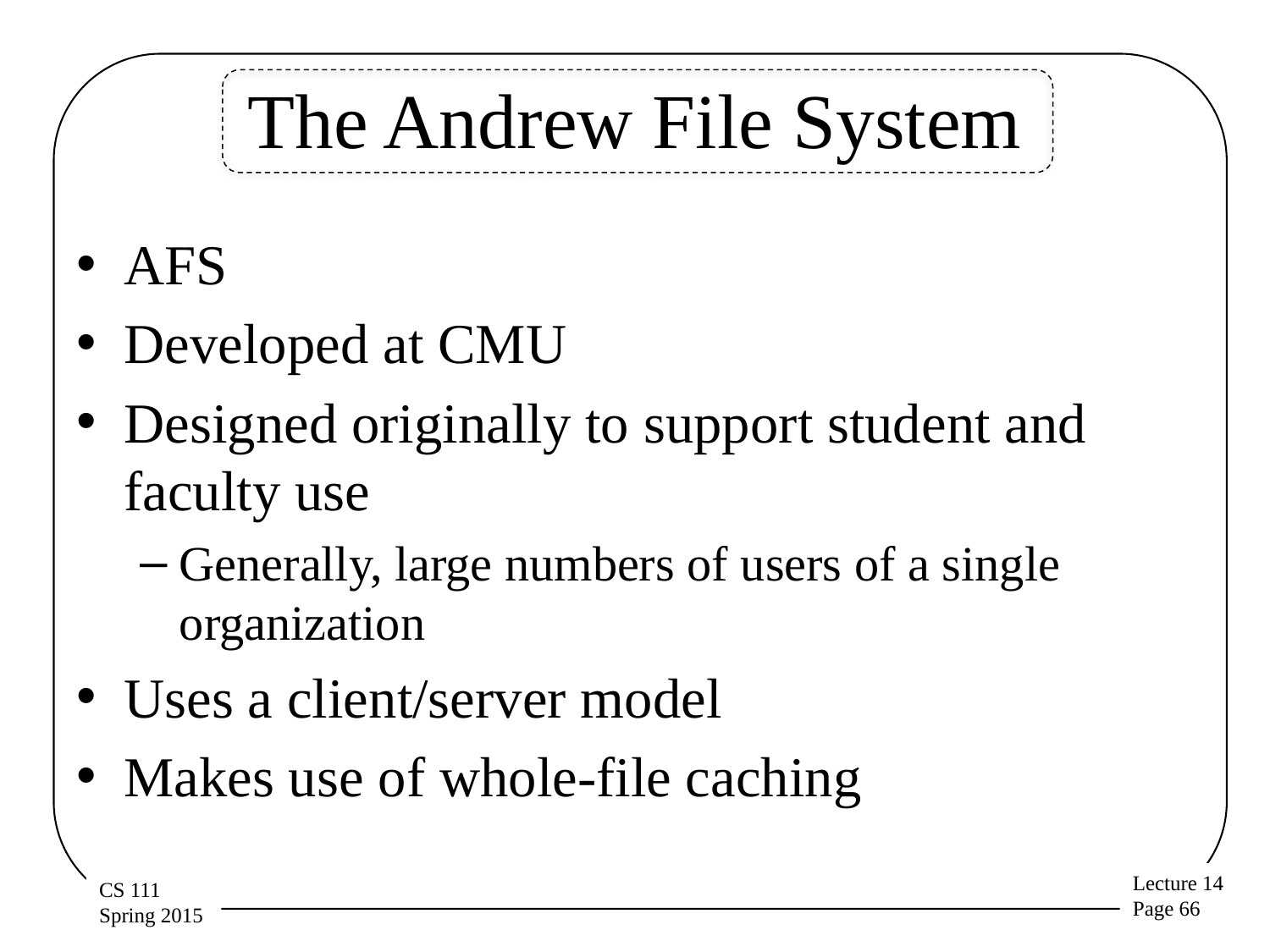

# The Andrew File System

AFS
Developed at CMU
Designed originally to support student and faculty use
Generally, large numbers of users of a single organization
Uses a client/server model
Makes use of whole-file caching